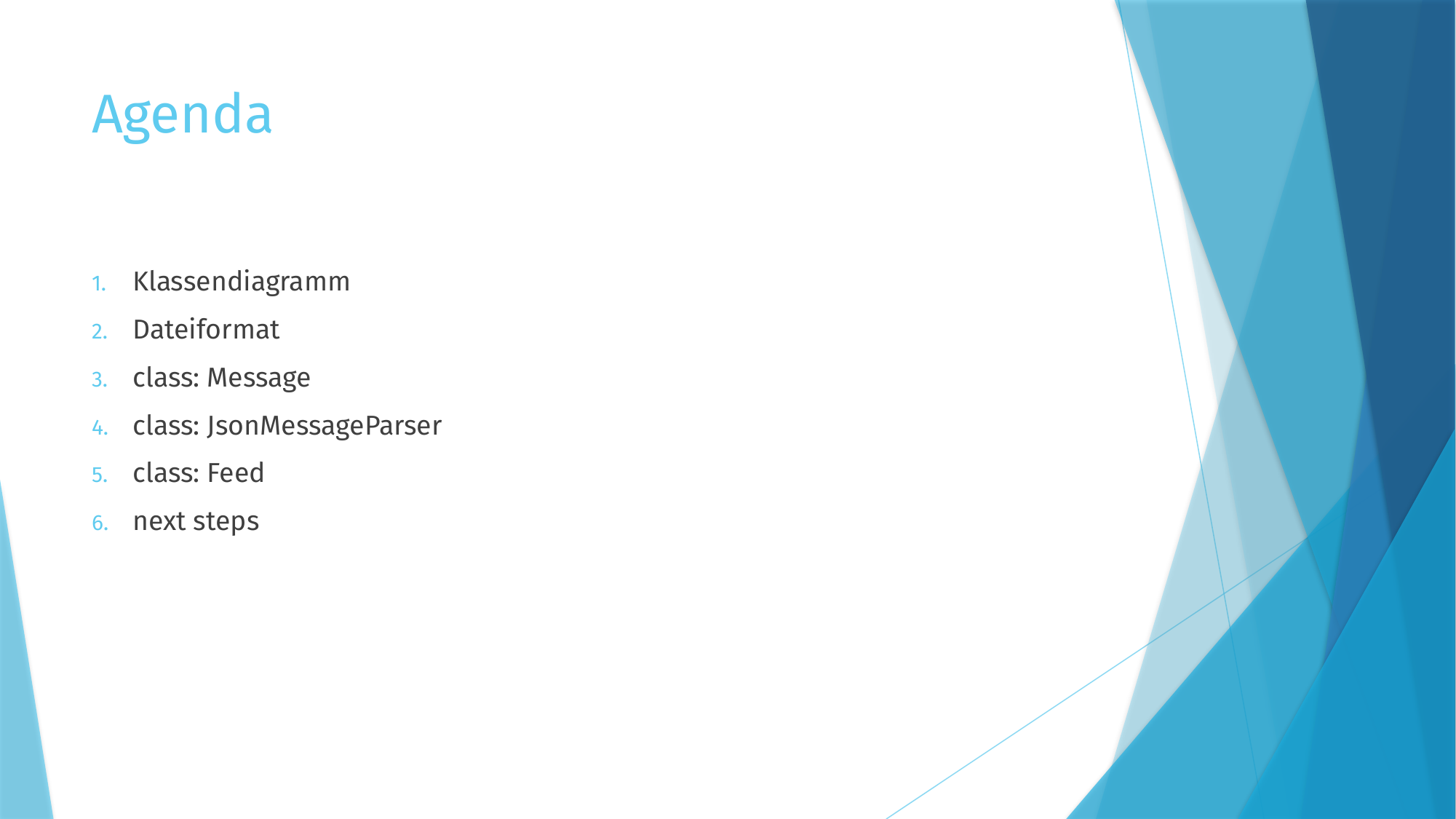

# Agenda
Klassendiagramm
Dateiformat
class: Message
class: JsonMessageParser
class: Feed
next steps